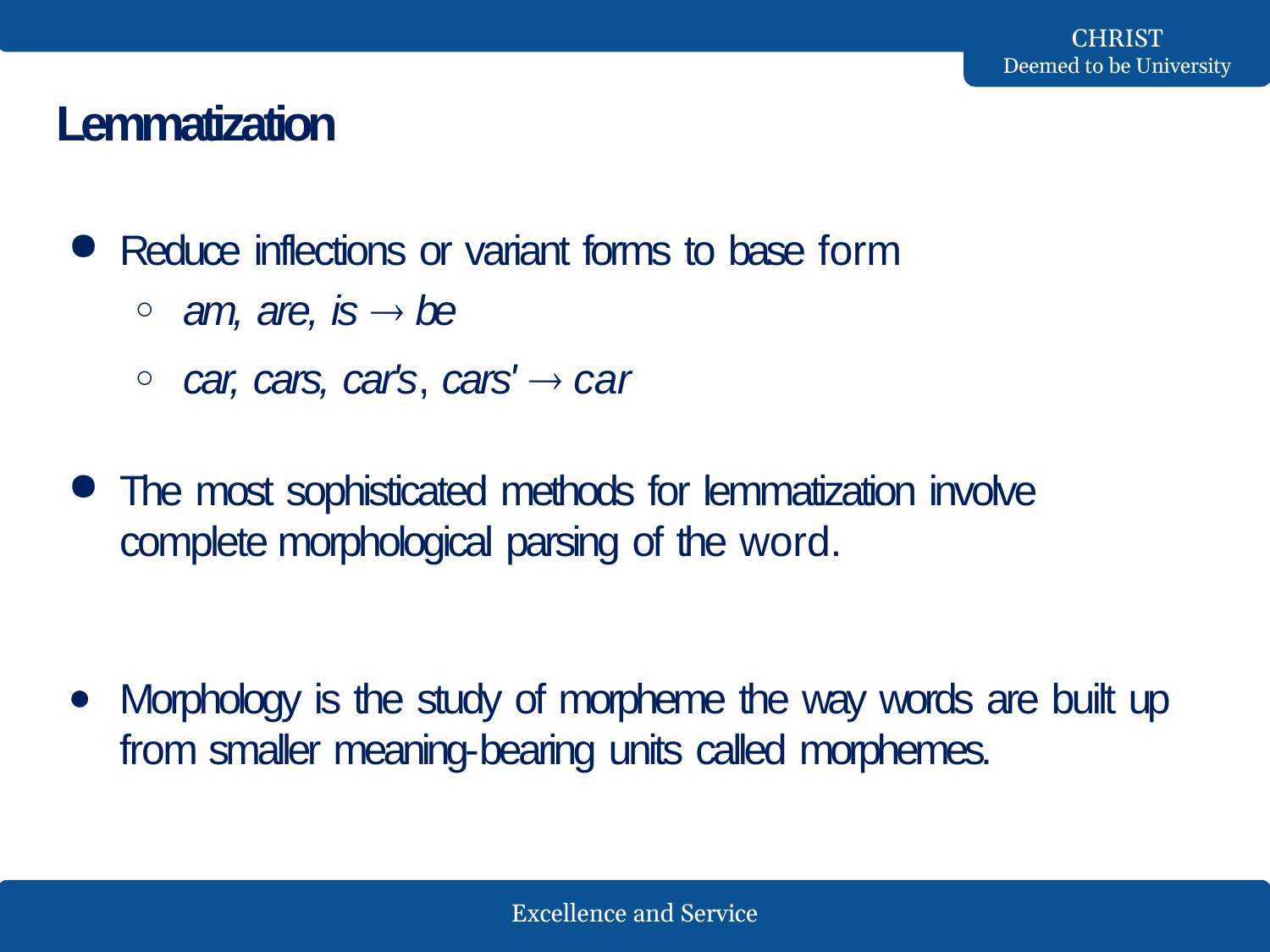

CHRIST
Deemed to be University
# Lemmatization
Reduce inflections or variant forms to base form
am, are, is → be
car, cars, car's, cars' → car

The most sophisticated methods for lemmatization involve complete morphological parsing of the word.

Morphology is the study of morpheme the way words are built up from smaller meaning-bearing units called morphemes.
Excellence and Service